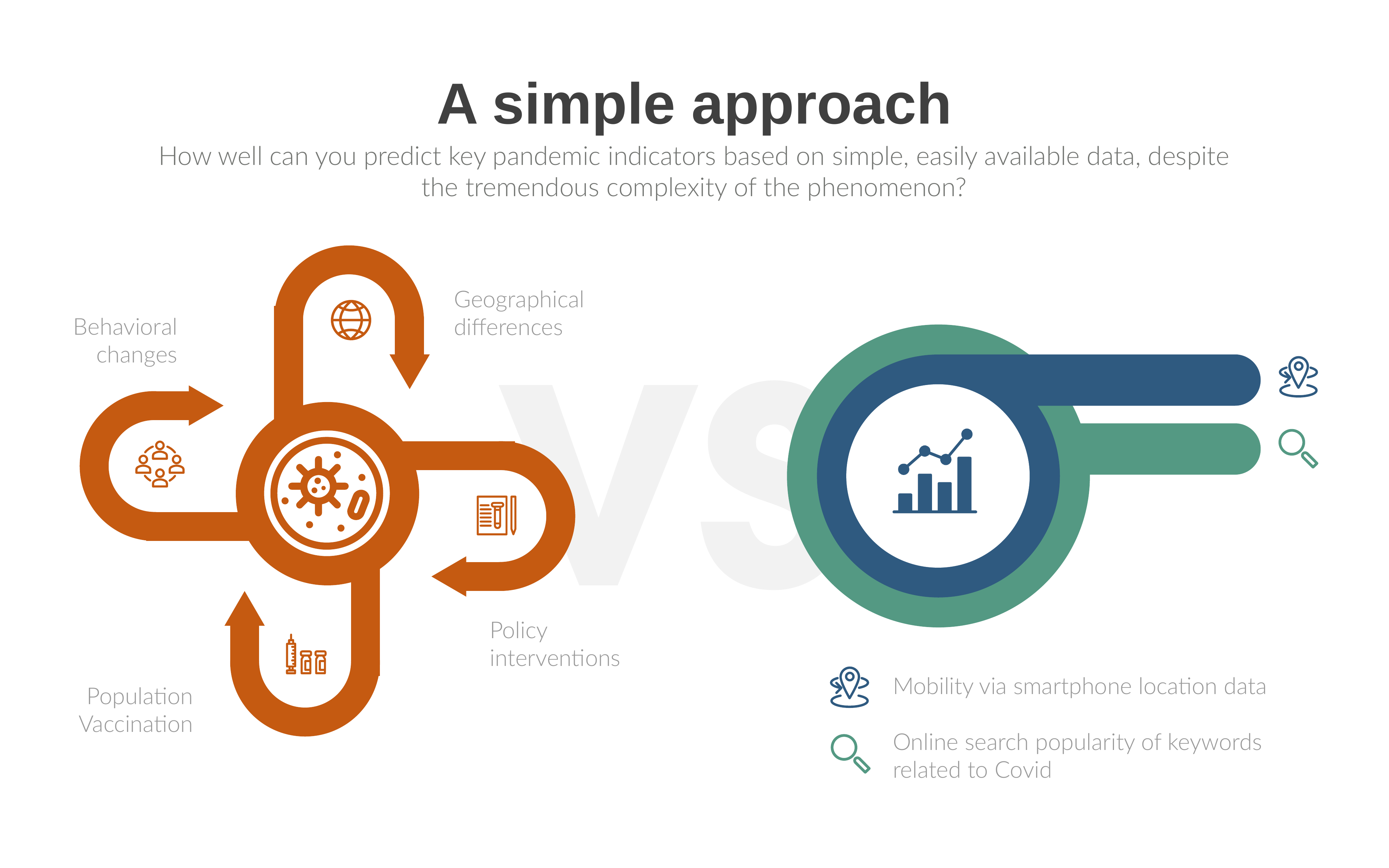

# A simple approach
How well can you predict key pandemic indicators based on simple, easily available data, despite the tremendous complexity of the phenomenon?
vs

Geographical
differences
Behavioral
changes
Policy
interventions
Population
Vaccination

Mobility via smartphone location data
Online search popularity of keywords
related to Covid